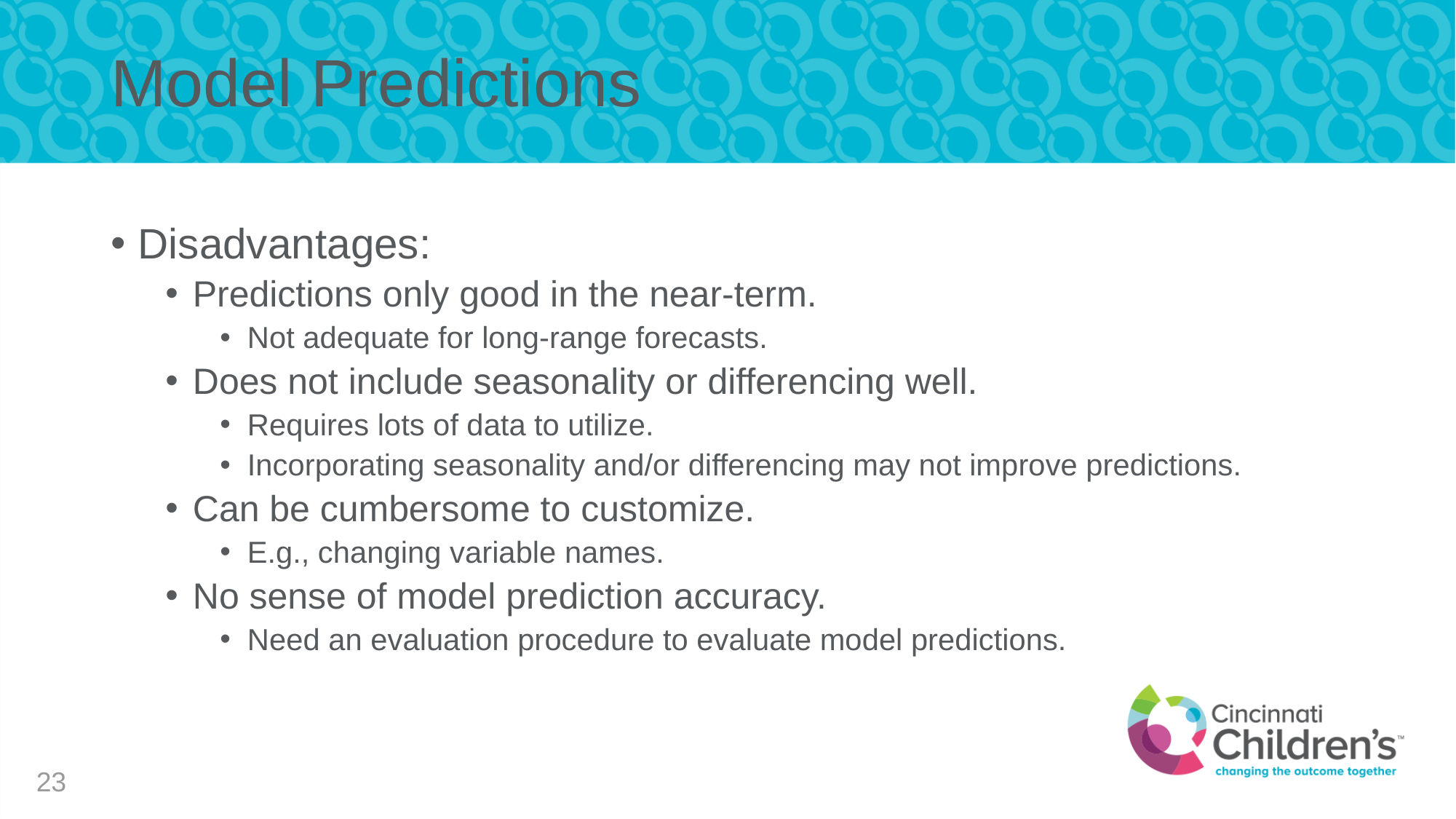

# Model Predictions
Disadvantages:
Predictions only good in the near-term.
Not adequate for long-range forecasts.
Does not include seasonality or differencing well.
Requires lots of data to utilize.
Incorporating seasonality and/or differencing may not improve predictions.
Can be cumbersome to customize.
E.g., changing variable names.
No sense of model prediction accuracy.
Need an evaluation procedure to evaluate model predictions.

23